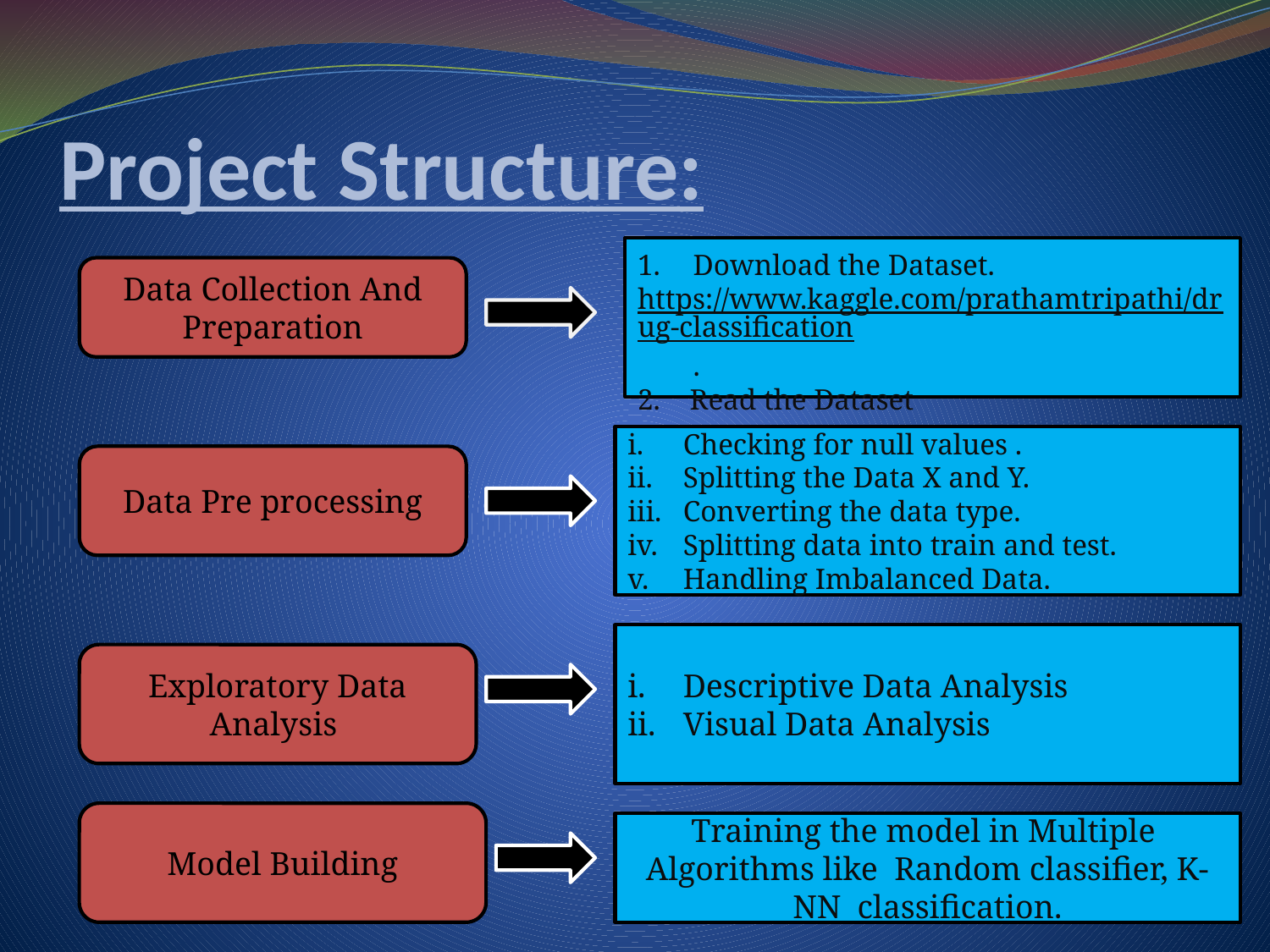

# Project Structure:

Download the Dataset.
https://www.kaggle.com/prathamtripathi/drug-classification.
2.    Read the Dataset

Data Collection And Preparation

Checking for null values .
Splitting the Data X and Y.
Converting the data type.
Splitting data into train and test.
Handling Imbalanced Data.
Data Pre processing

Descriptive Data Analysis
Visual Data Analysis
Exploratory Data Analysis

Model Building
Training the model in Multiple  Algorithms like  Random classifier, K-NN  classification.